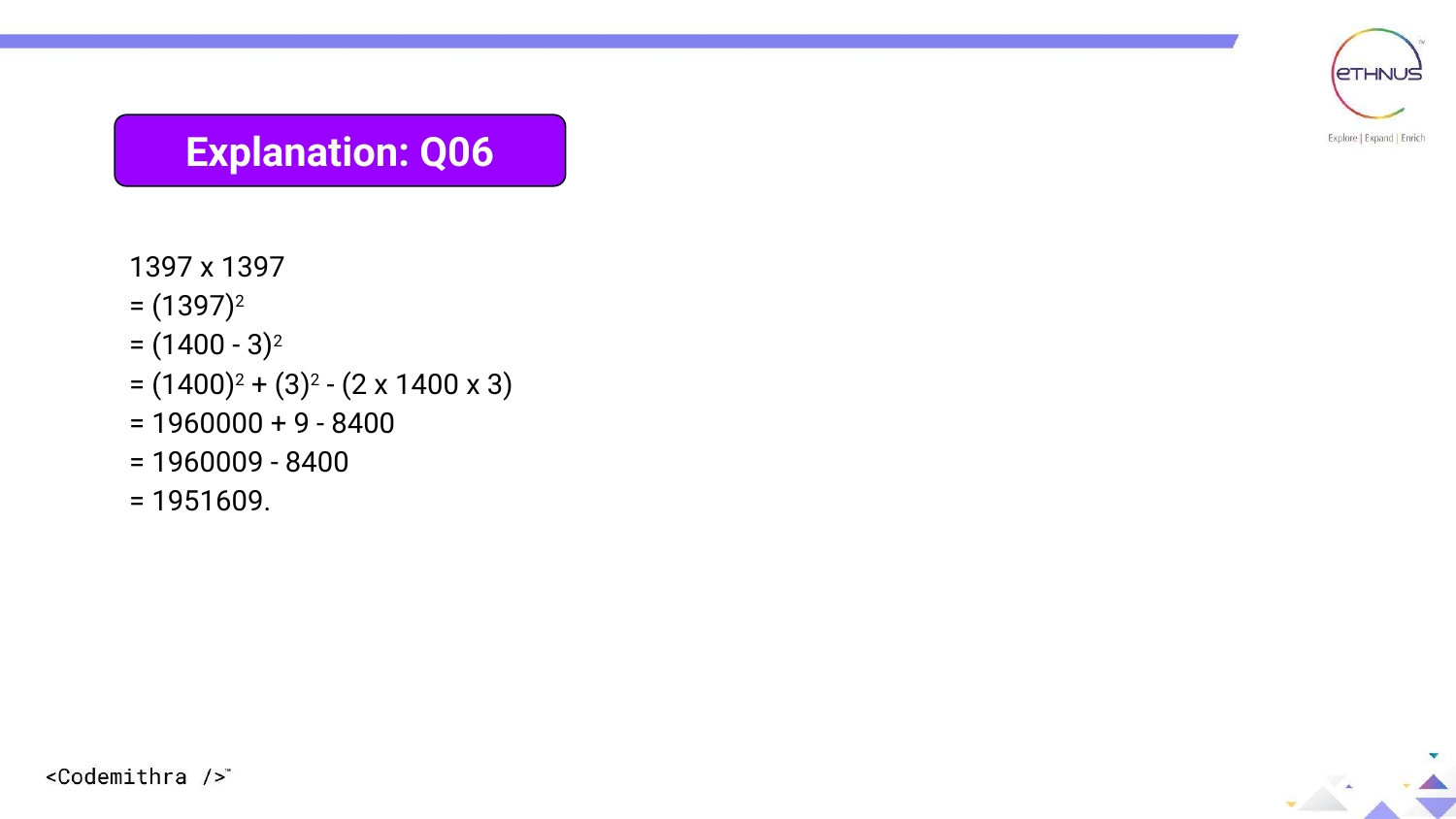

Explanation: Q06
1397 x 1397
= (1397)2
= (1400 - 3)2
= (1400)2 + (3)2 - (2 x 1400 x 3)
= 1960000 + 9 - 8400
= 1960009 - 8400
= 1951609.